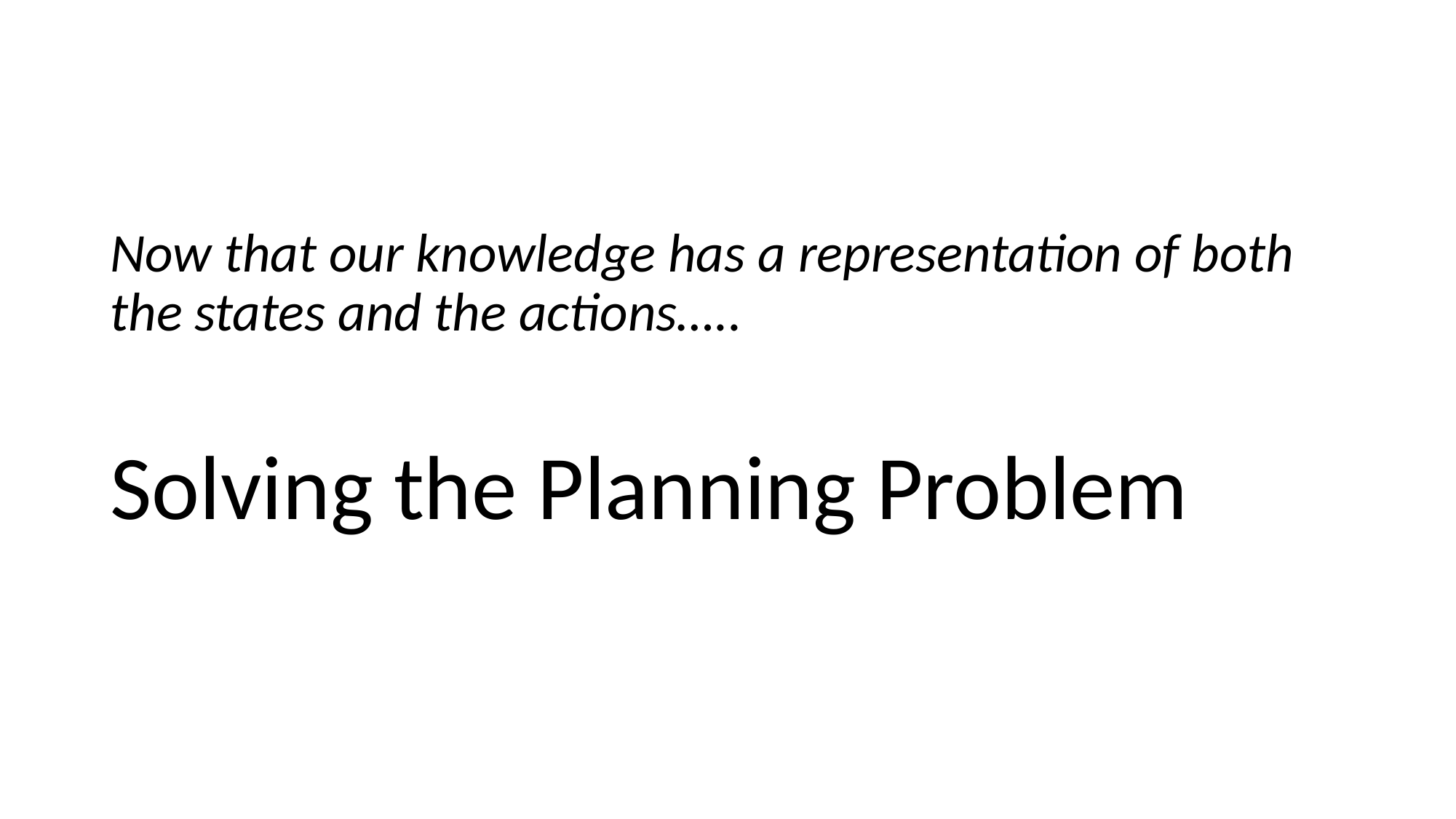

# Now that our knowledge has a representation of both the states and the actions….. Solving the Planning Problem